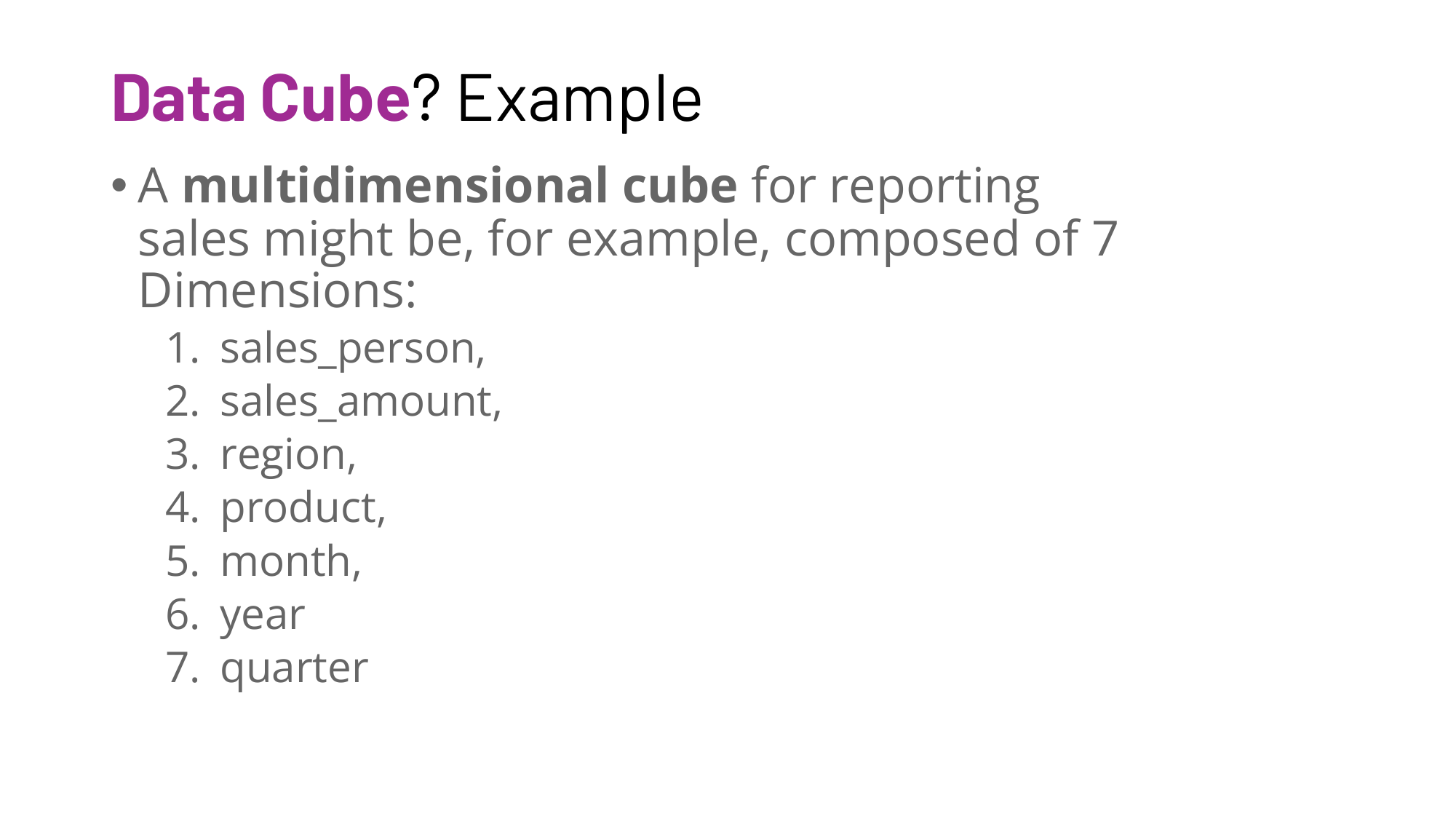

# Data Cube? Example
A multidimensional cube for reporting sales might be, for example, composed of 7 Dimensions:
sales_person,
sales_amount,
region,
product,
month,
year
quarter